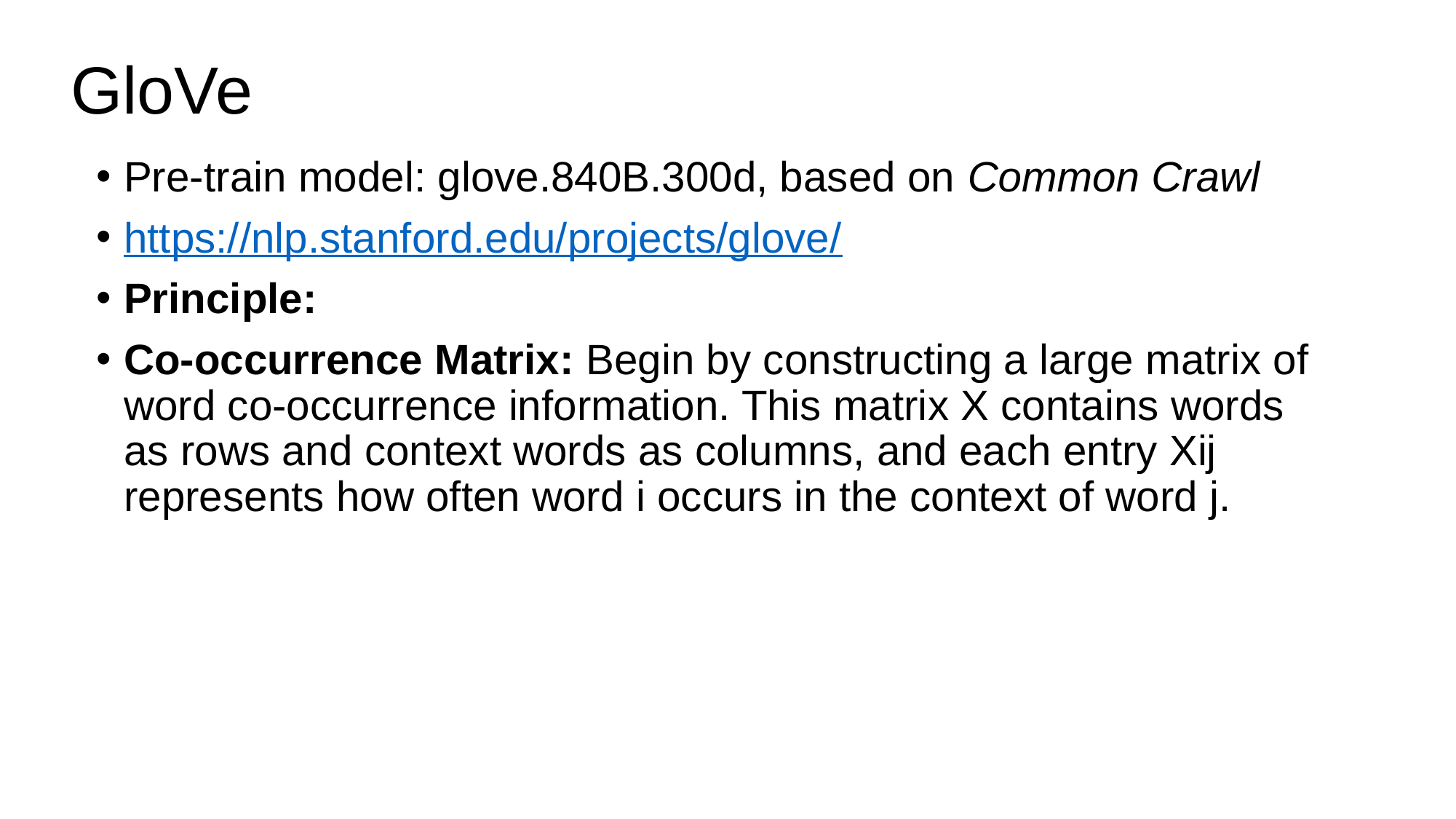

# GloVe
Pre-train model: glove.840B.300d, based on Common Crawl
https://nlp.stanford.edu/projects/glove/
Principle:
Co-occurrence Matrix: Begin by constructing a large matrix of word co-occurrence information. This matrix X contains words as rows and context words as columns, and each entry Xij​ represents how often word i occurs in the context of word j.